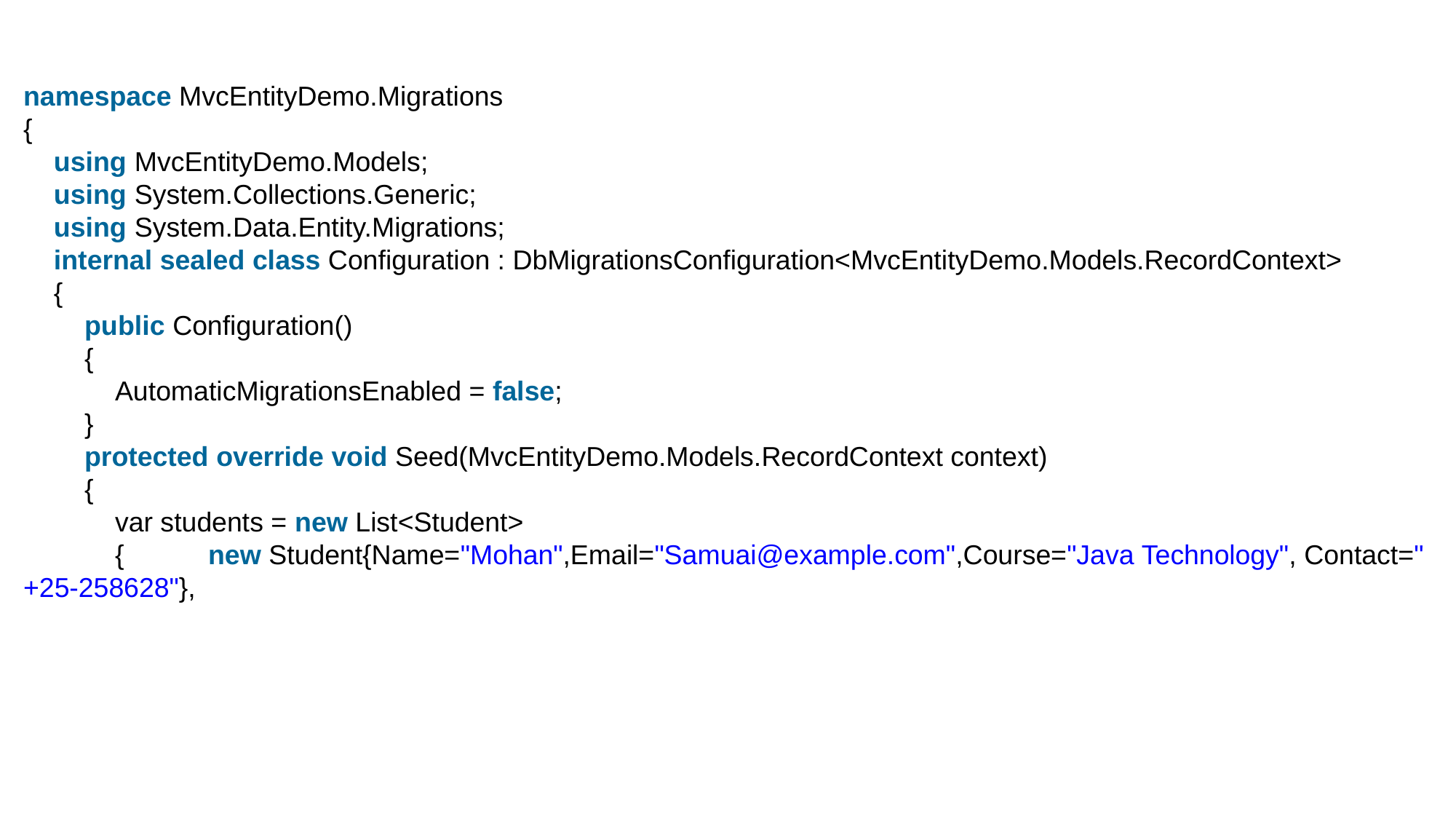

namespace MvcEntityDemo.Migrations
{
    using MvcEntityDemo.Models;
    using System.Collections.Generic;
    using System.Data.Entity.Migrations;
    internal sealed class Configuration : DbMigrationsConfiguration<MvcEntityDemo.Models.RecordContext>
    {
        public Configuration()
        {
            AutomaticMigrationsEnabled = false;
        }
        protected override void Seed(MvcEntityDemo.Models.RecordContext context)
        {
            var students = new List<Student>
            {           new Student{Name="Mohan",Email="Samuai@example.com",Course="Java Technology", Contact="+25-258628"},